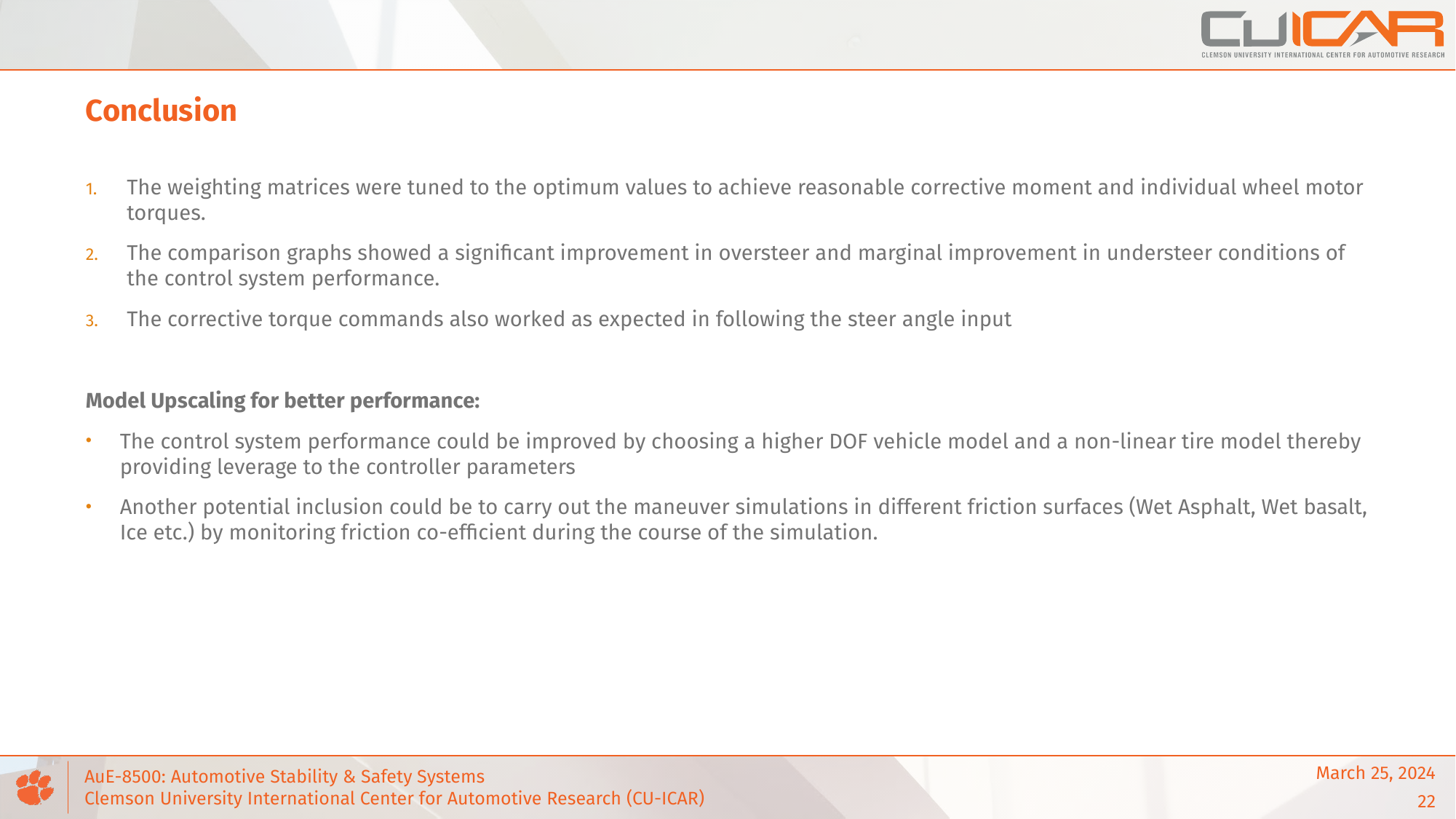

# Conclusion
The weighting matrices were tuned to the optimum values to achieve reasonable corrective moment and individual wheel motor torques.
The comparison graphs showed a significant improvement in oversteer and marginal improvement in understeer conditions of the control system performance.
The corrective torque commands also worked as expected in following the steer angle input

Model Upscaling for better performance:
The control system performance could be improved by choosing a higher DOF vehicle model and a non-linear tire model thereby providing leverage to the controller parameters
Another potential inclusion could be to carry out the maneuver simulations in different friction surfaces (Wet Asphalt, Wet basalt, Ice etc.) by monitoring friction co-efficient during the course of the simulation.
March 25, 2024
22